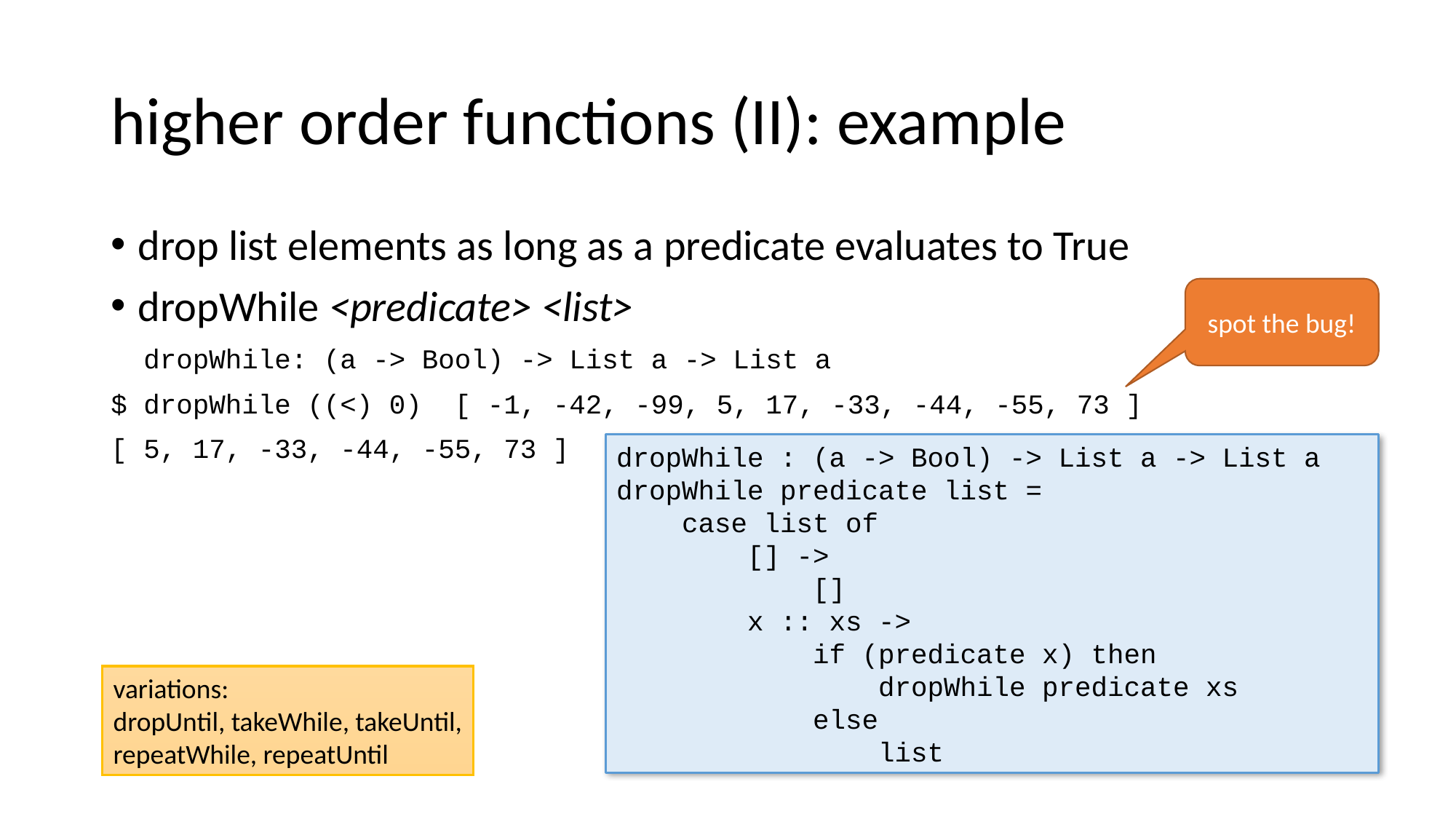

# higher order functions (II): example
drop list elements as long as a predicate evaluates to True
dropWhile <predicate> <list>
  dropWhile: (a -> Bool) -> List a -> List a
$ dropWhile ((<) 0)  [ -1, -42, -99, 5, 17, -33, -44, -55, 73 ]
[ 5, 17, -33, -44, -55, 73 ]

spot the bug!
dropWhile : (a -> Bool) -> List a -> List a
dropWhile predicate list =
    case list of
        [] ->
            []
        x :: xs ->
            if (predicate x) then
                dropWhile predicate xs
            else
                list
variations:
dropUntil, takeWhile, takeUntil,
repeatWhile, repeatUntil